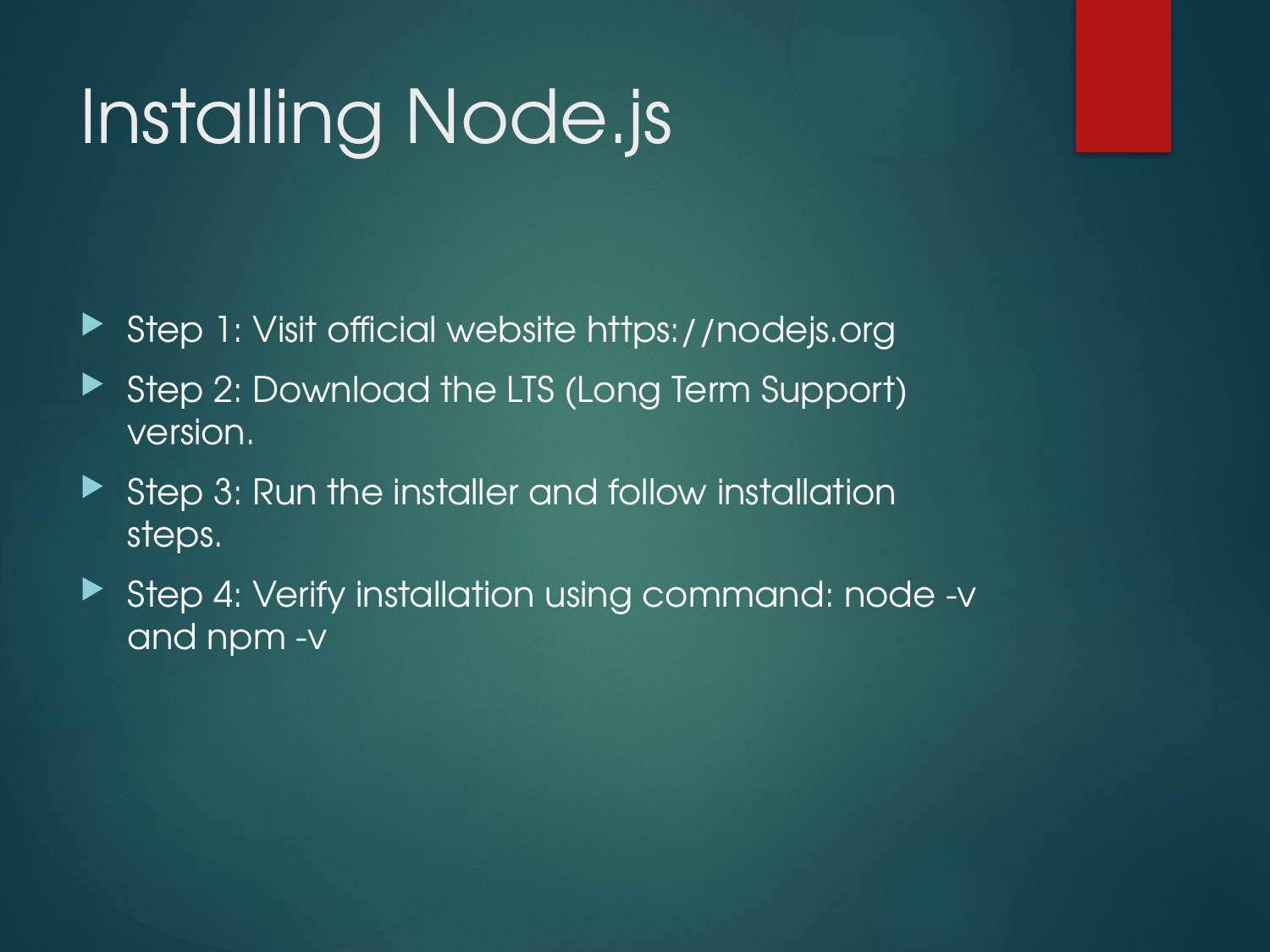

# Installing Node.js

Step 1: Visit official website https://nodejs.org
Step 2: Download the LTS (Long Term Support) version.
Step 3: Run the installer and follow installation steps.
Step 4: Verify installation using command: node -v and npm -v